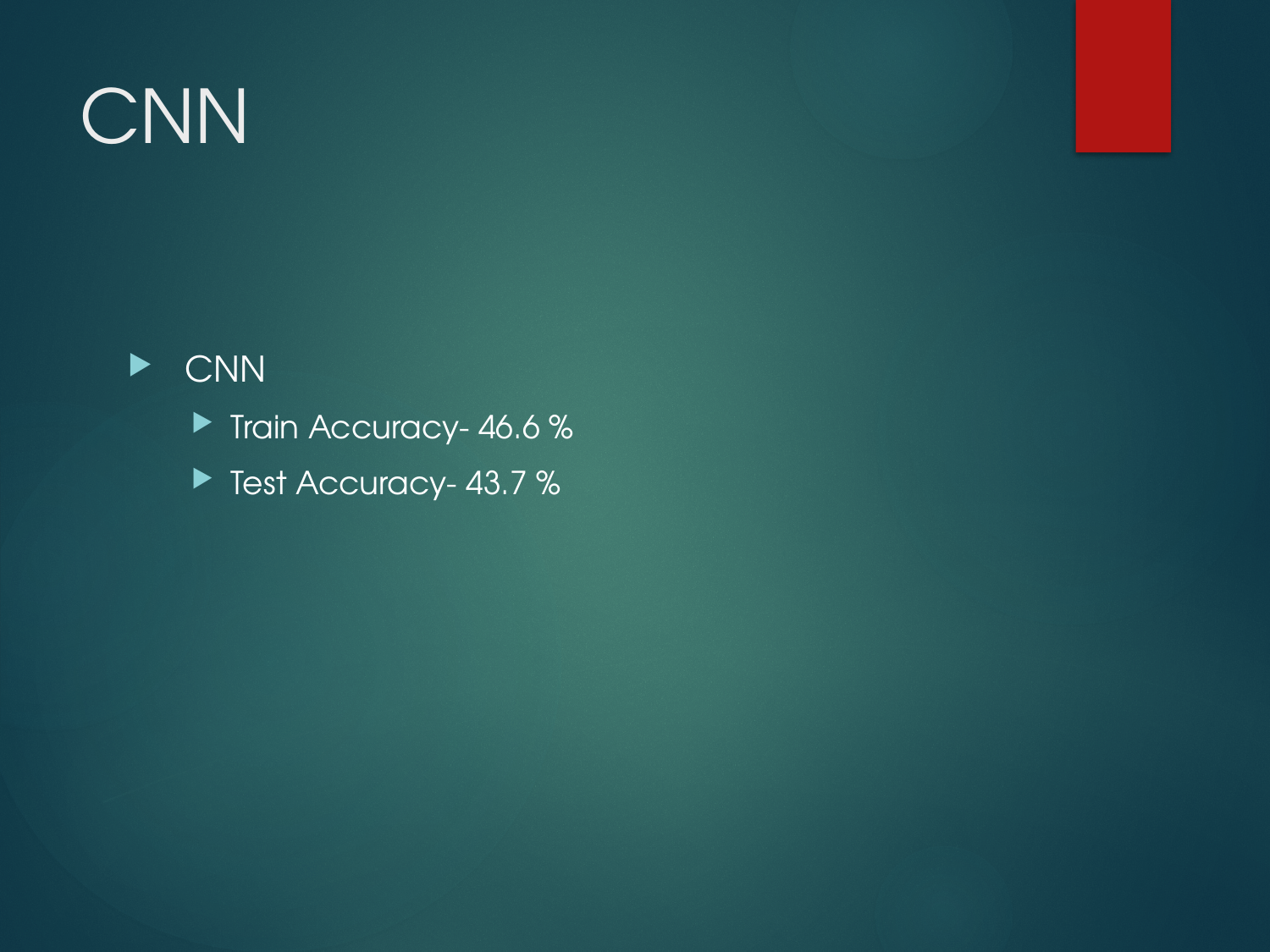

# CNN

 CNN
Train Accuracy- 46.6 %
Test Accuracy- 43.7 %